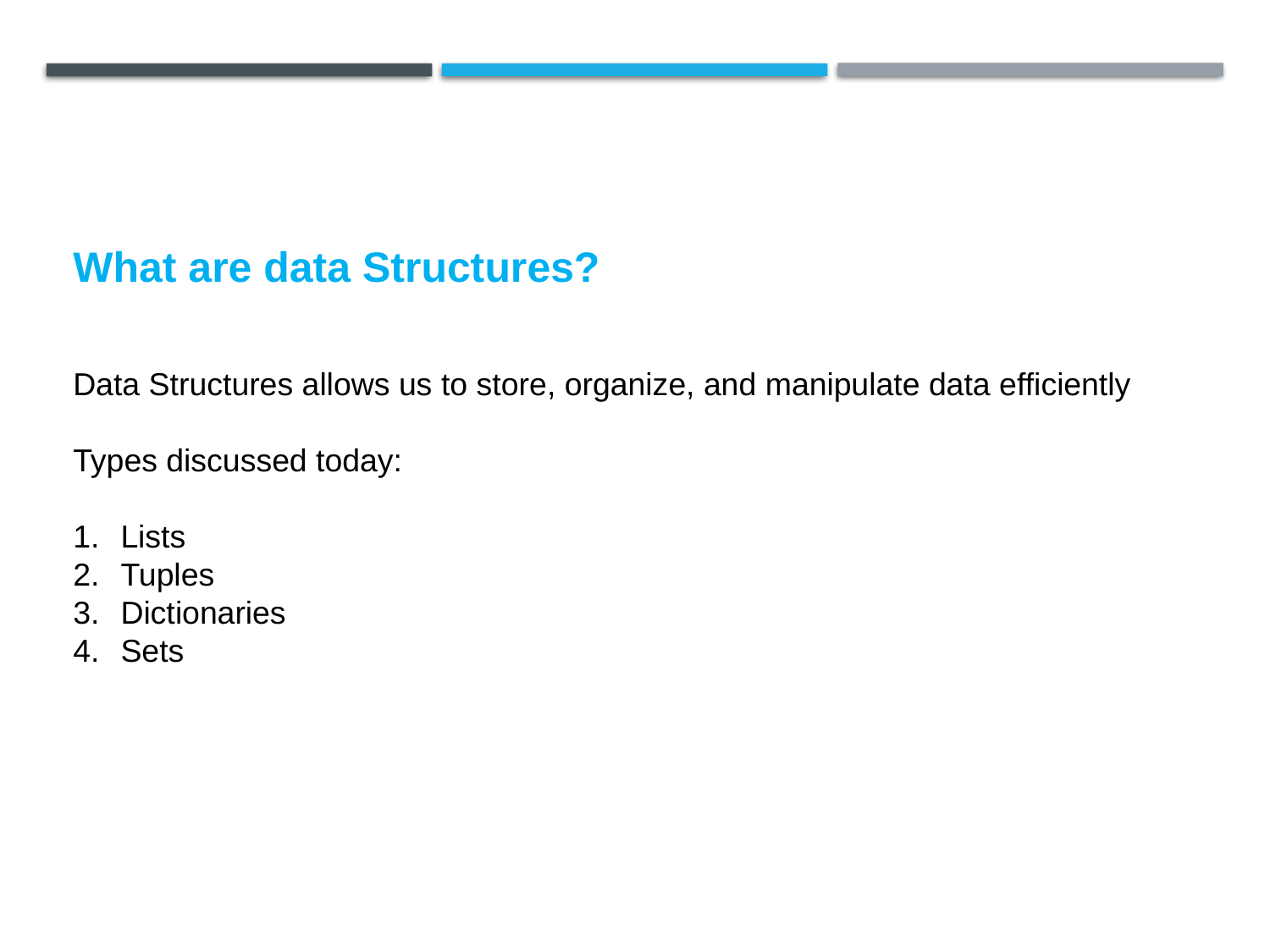

# What are data Structures?
Data Structures allows us to store, organize, and manipulate data efficiently

Types discussed today:

Lists
Tuples
Dictionaries
Sets